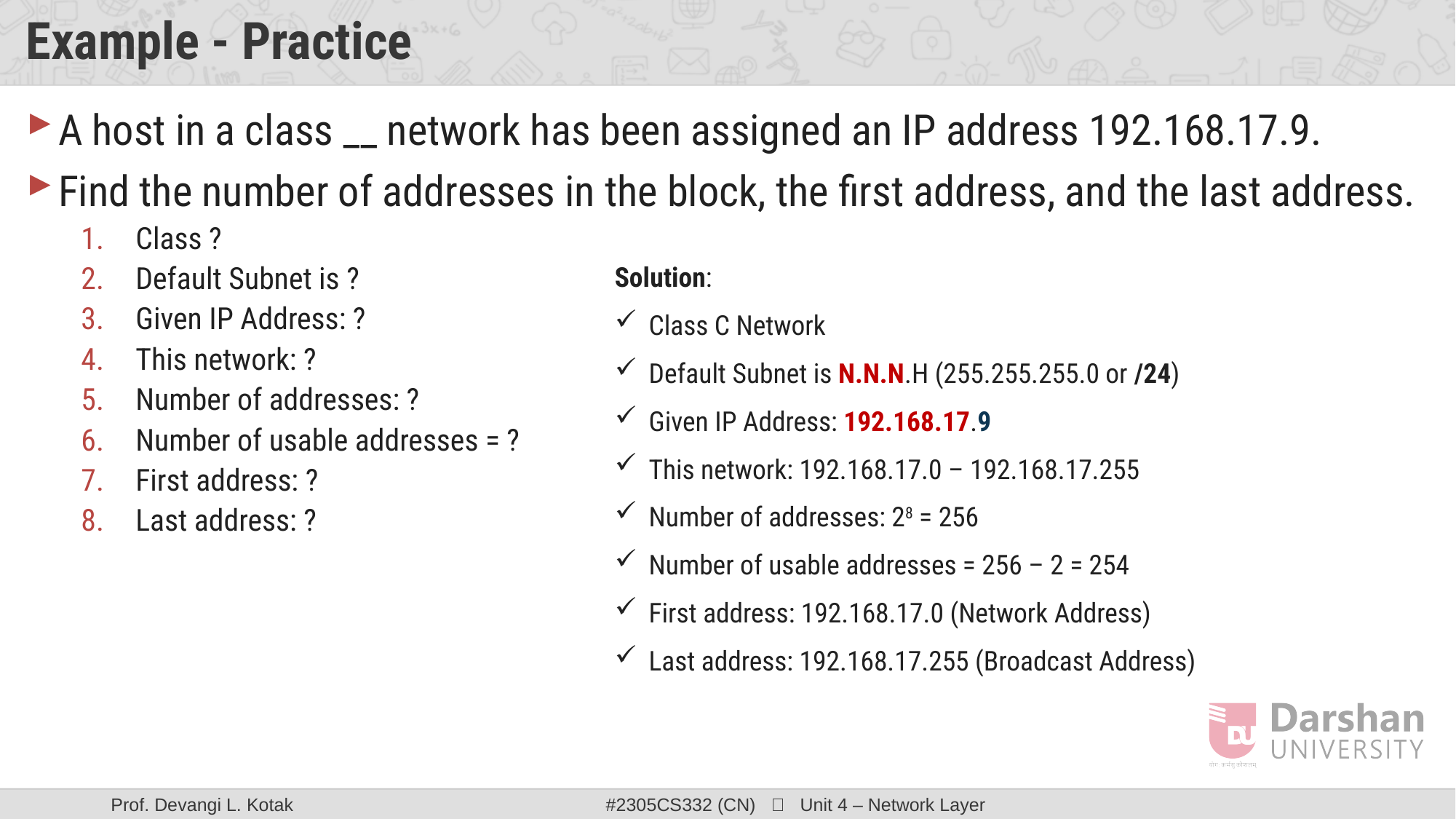

# Example - Practice
A host in a class __ network has been assigned an IP address 192.168.17.9.
Find the number of addresses in the block, the first address, and the last address.
Class ?
Default Subnet is ?
Given IP Address: ?
This network: ?
Number of addresses: ?
Number of usable addresses = ?
First address: ?
Last address: ?
Solution:
Class C Network
Default Subnet is N.N.N.H (255.255.255.0 or /24)
Given IP Address: 192.168.17.9
This network: 192.168.17.0 – 192.168.17.255
Number of addresses: 28 = 256
Number of usable addresses = 256 – 2 = 254
First address: 192.168.17.0 (Network Address)
Last address: 192.168.17.255 (Broadcast Address)